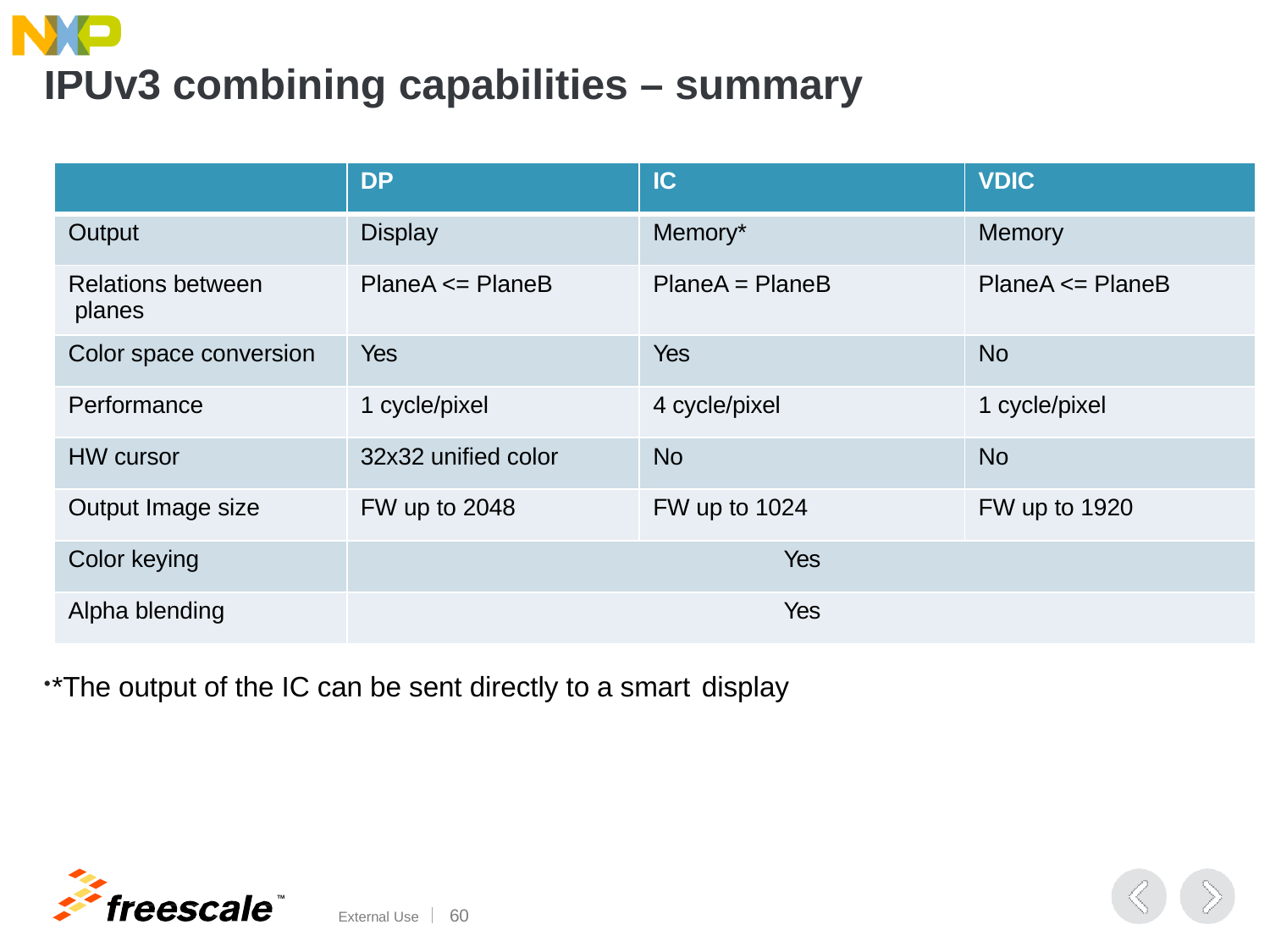

# IPUv3 combining capabilities – summary
|  | DP | IC | VDIC |
| --- | --- | --- | --- |
| Output | Display | Memory\* | Memory |
| Relations between planes | PlaneA <= PlaneB | PlaneA = PlaneB | PlaneA <= PlaneB |
| Color space conversion | Yes | Yes | No |
| Performance | 1 cycle/pixel | 4 cycle/pixel | 1 cycle/pixel |
| HW cursor | 32x32 unified color | No | No |
| Output Image size | FW up to 2048 | FW up to 1024 | FW up to 1920 |
| Color keying | Yes |  |  |
| Alpha blending | Yes |  |  |
60
*The output of the IC can be sent directly to a smart display
TM
External Use	60